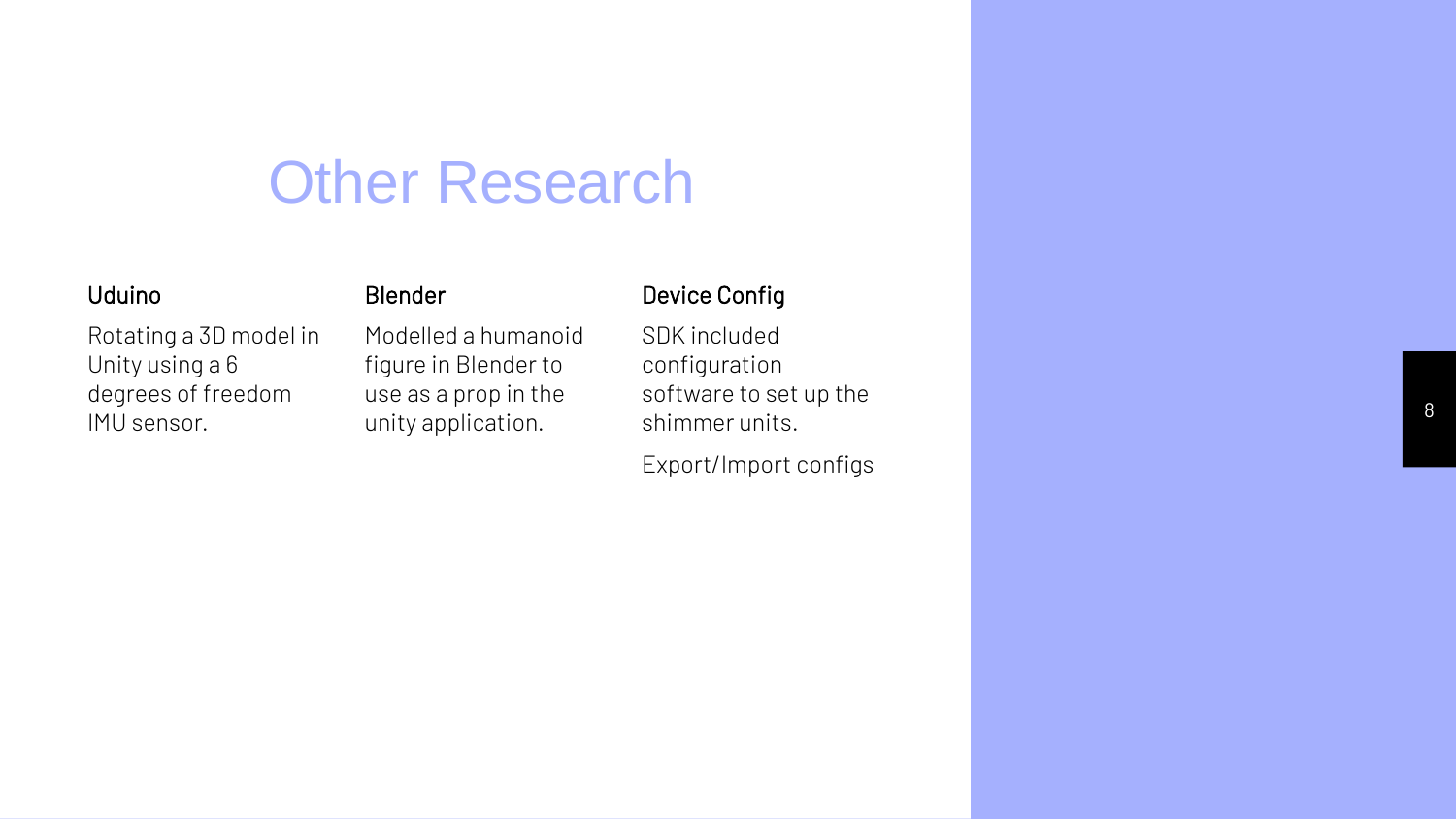

# Other Research
Uduino
Rotating a 3D model in Unity using a 6 degrees of freedom IMU sensor.

Blender
Modelled a humanoid figure in Blender to use as a prop in the unity application.
Device Config
SDK included configuration software to set up the shimmer units.
Export/Import configs

8